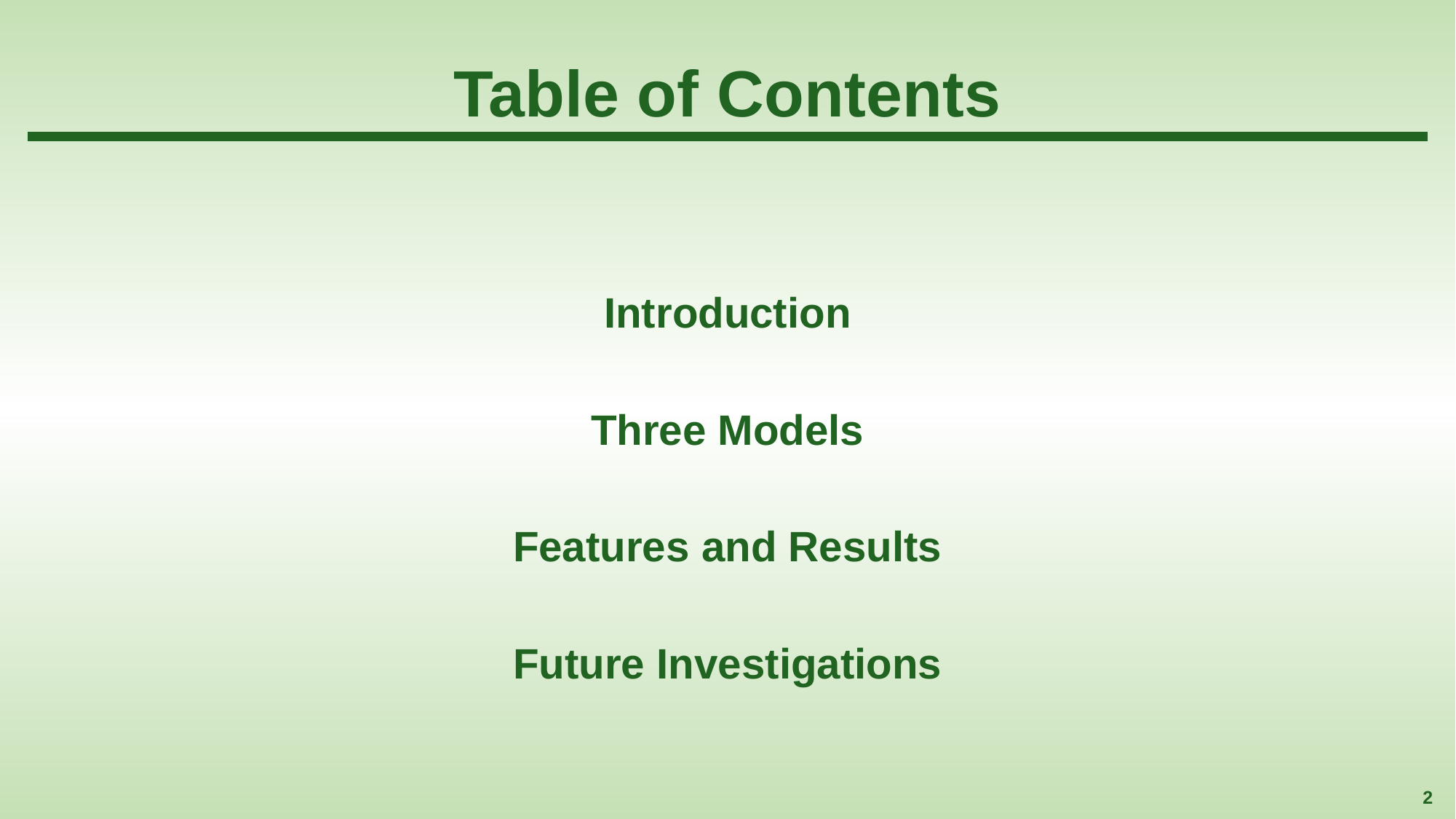

# Table of Contents
Introduction
Three Models
Features and Results
Future Investigations

2